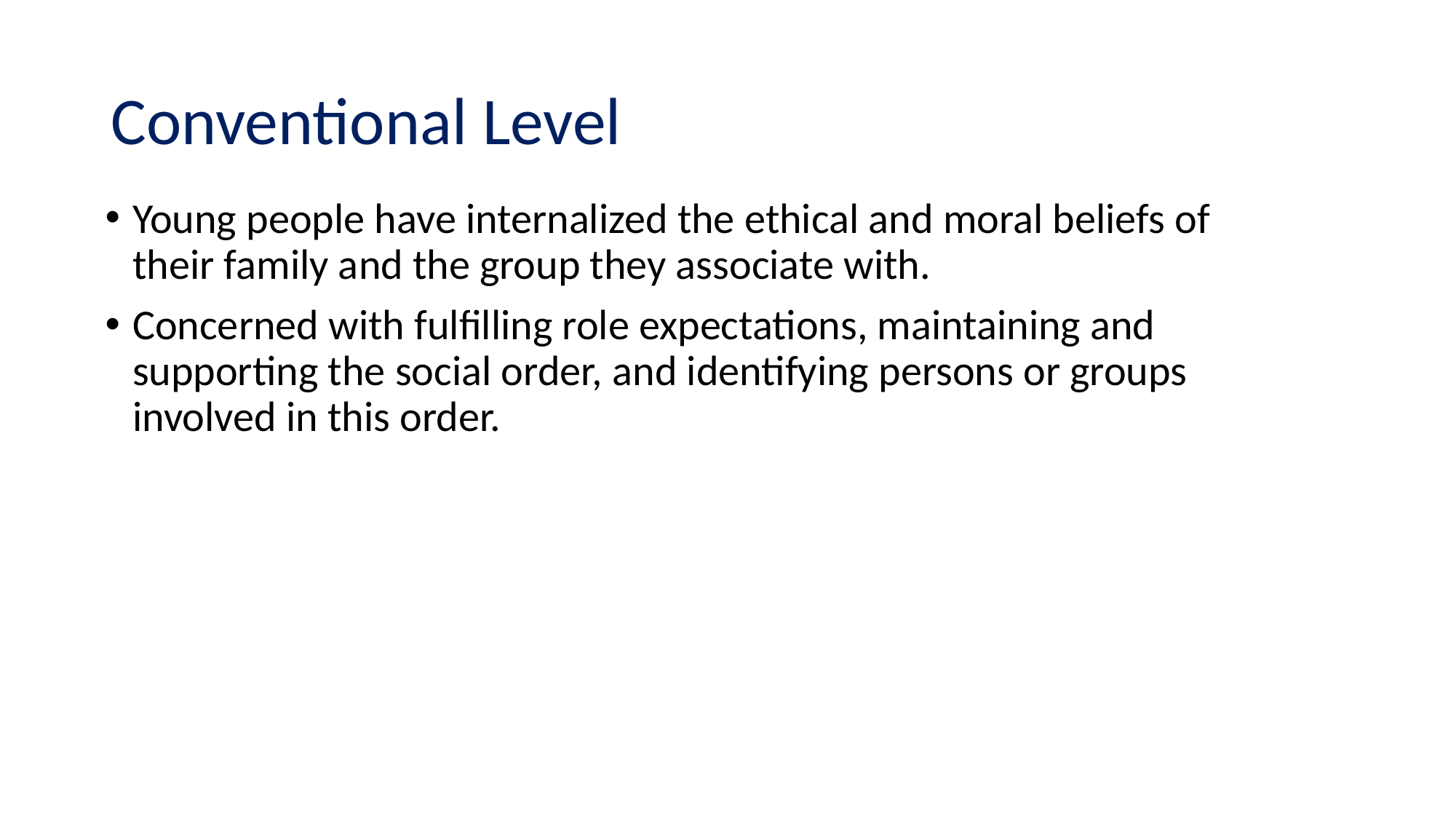

# Conventional Level
Young people have internalized the ethical and moral beliefs of their family and the group they associate with.
Concerned with fulfilling role expectations, maintaining and supporting the social order, and identifying persons or groups involved in this order.